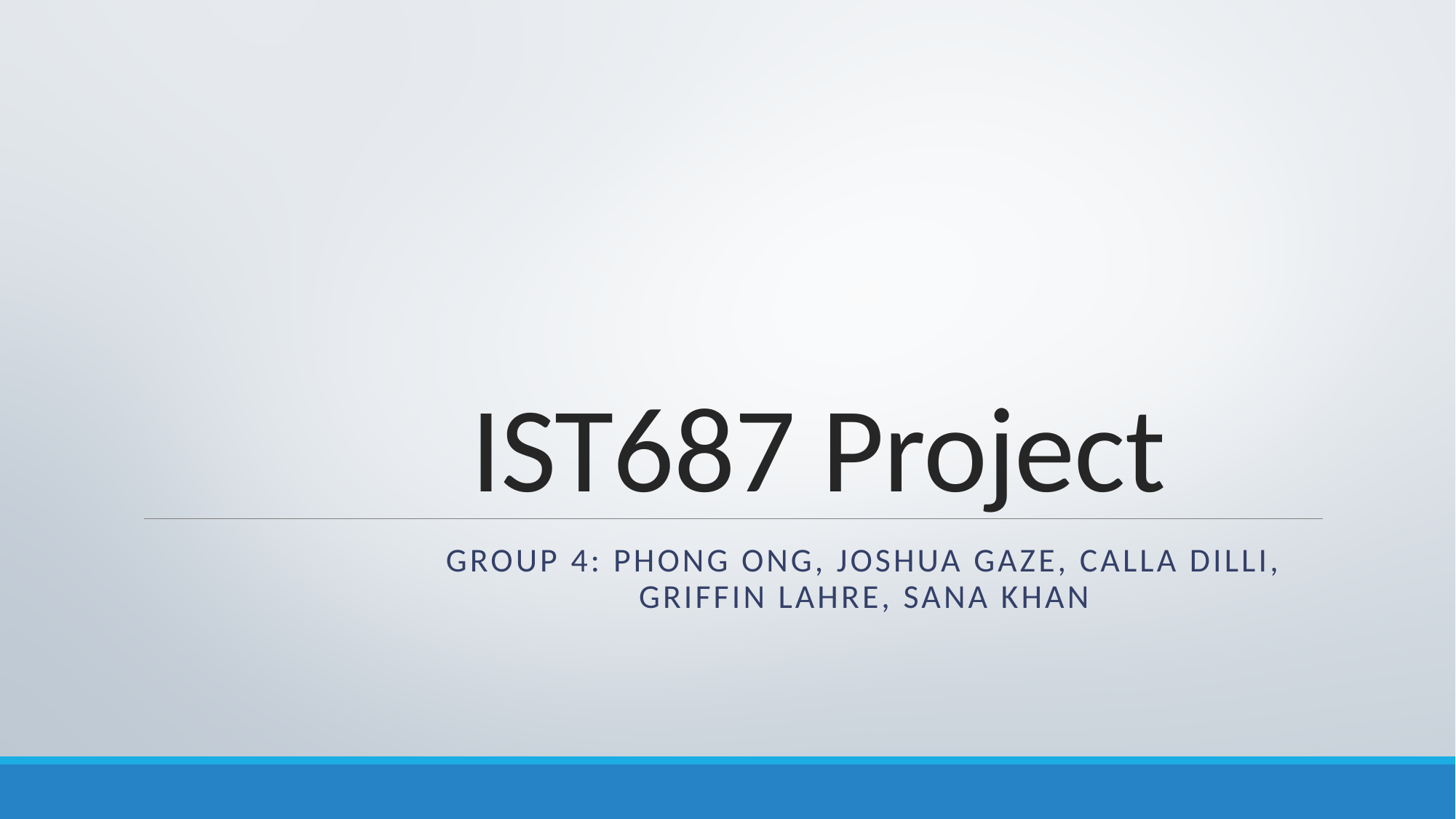

# IST687 Project
Group 4: Phong Ong, Joshua Gaze, Calla Dilli, Griffin Lahre, Sana Khan